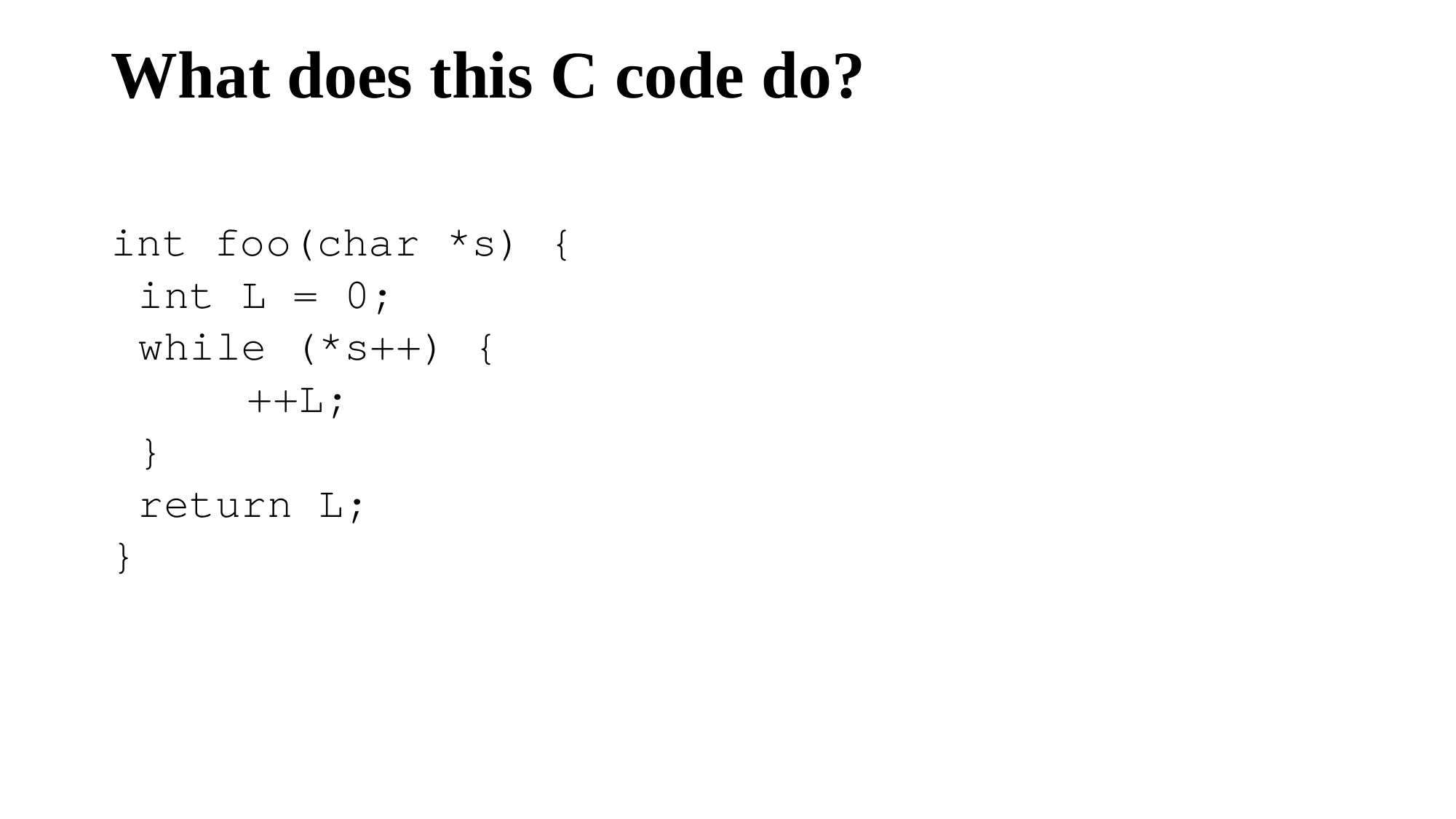

# What does this C code do?

int foo(char *s) {
	int L = 0;
	while (*s++) {
		++L;
	}
	return L;
}